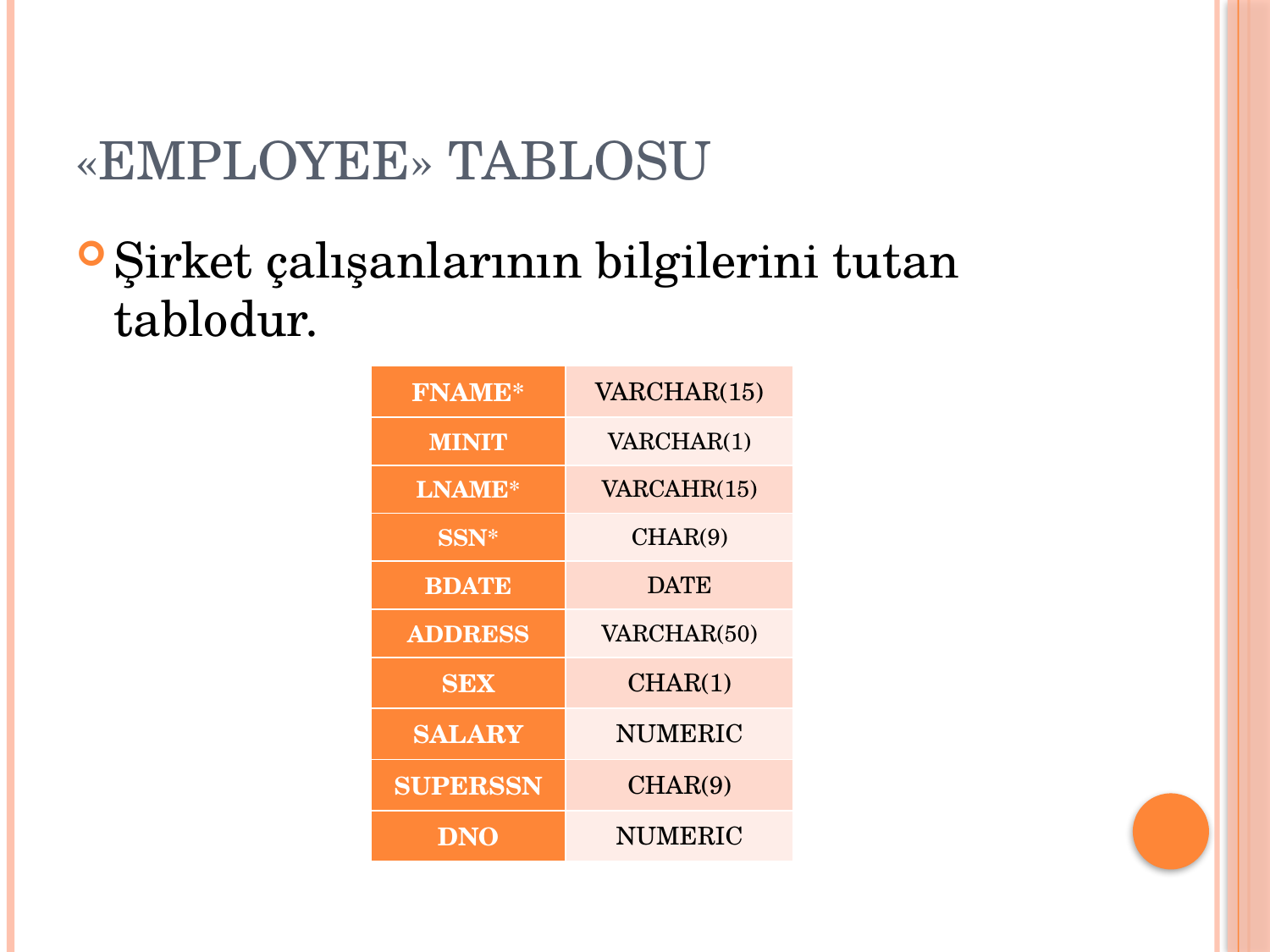

# «Employee» Tablosu
Şirket çalışanlarının bilgilerini tutan tablodur.
| FNAME\* | VARCHAR(15) |
| --- | --- |
| MINIT | VARCHAR(1) |
| LNAME\* | VARCAHR(15) |
| SSN\* | CHAR(9) |
| BDATE | DATE |
| ADDRESS | VARCHAR(50) |
| SEX | CHAR(1) |
| SALARY | NUMERIC |
| SUPERSSN | CHAR(9) |
| DNO | NUMERIC |